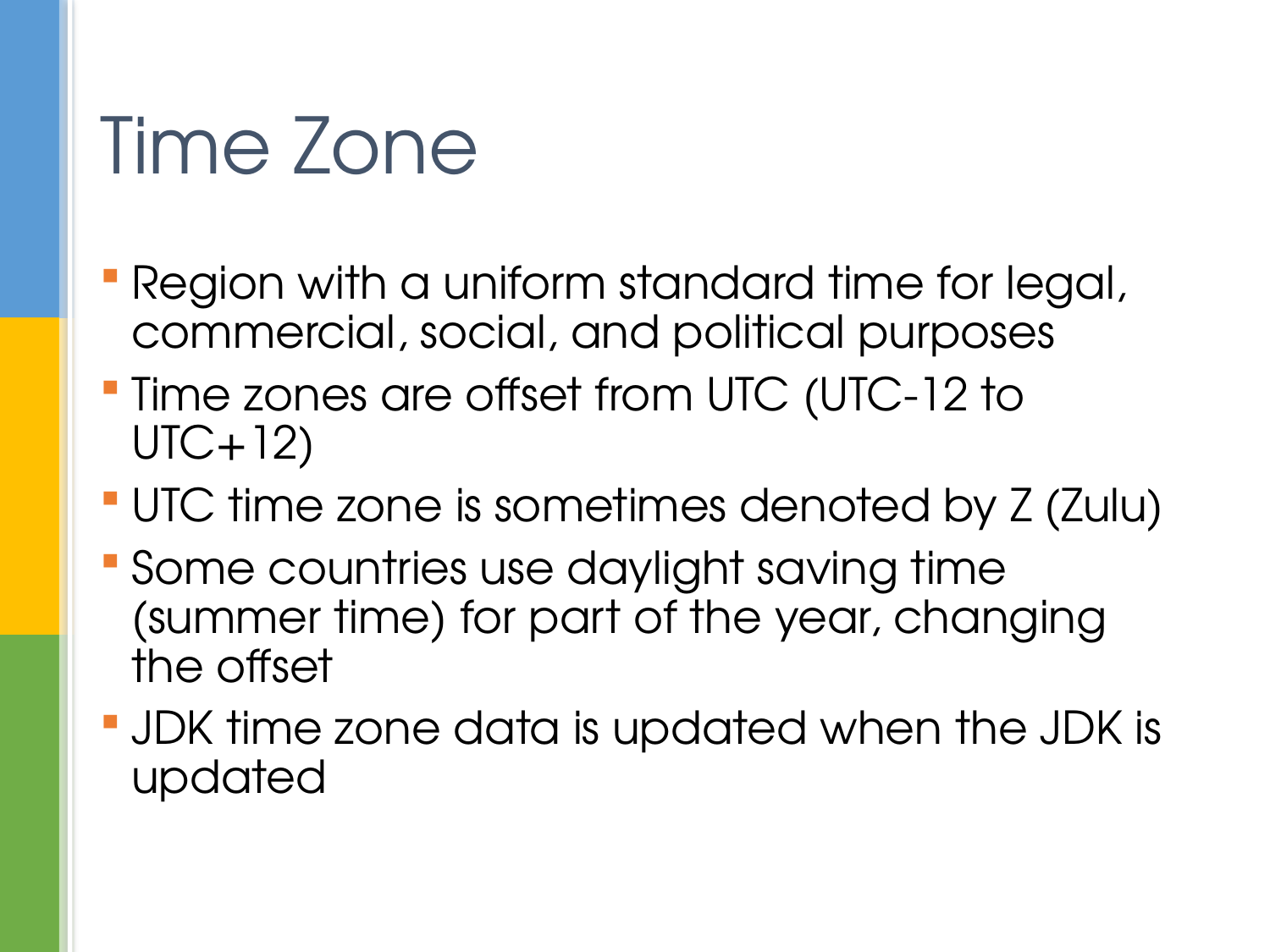

# Time Zone
Region with a uniform standard time for legal, commercial, social, and political purposes
Time zones are offset from UTC (UTC-12 to UTC+12)
UTC time zone is sometimes denoted by Z (Zulu)
Some countries use daylight saving time (summer time) for part of the year, changing the offset
JDK time zone data is updated when the JDK is updated